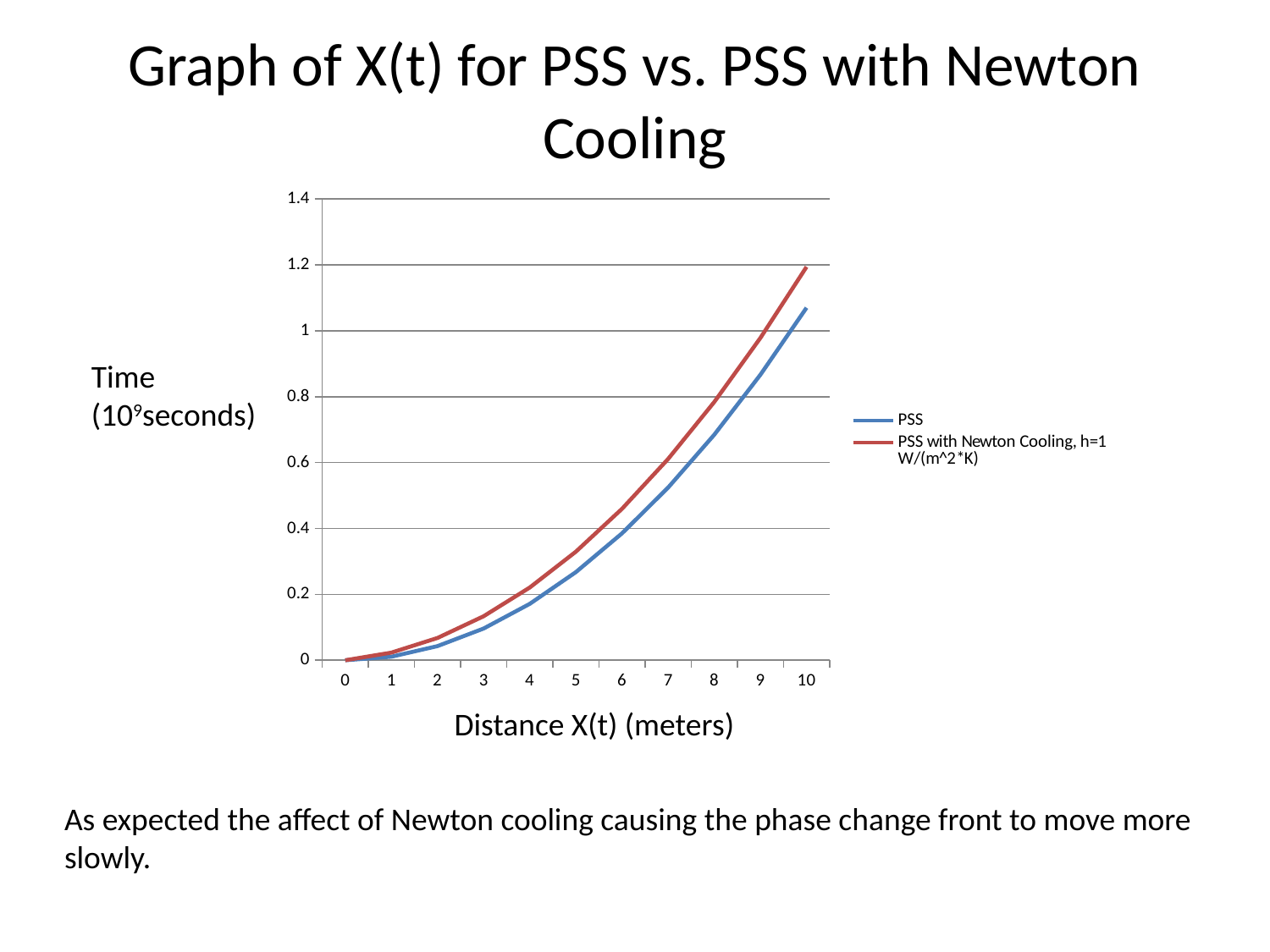

# Graph of X(t) for PSS vs. PSS with Newton Cooling

### Chart

| Category |  |  |
|---|---|---|
| 0.0 | 0.0 | 0.0 |
| 1.0 | 0.010699774609902 | 0.023111513157388 |
| 2.0 | 0.042799098439607 | 0.067622575534579 |
| 3.0 | 0.096297971489116 | 0.133533187131574 |
| 4.0 | 0.171196393758428 | 0.220843347948372 |
| 5.0 | 0.267494365247544 | 0.329553057984974 |
| 6.0 | 0.385191885956463 | 0.459662317241379 |
| 7.0 | 0.524288955885185 | 0.611171125717588 |
| 8.0 | 0.684785575033712 | 0.7840794834136 |
| 9.0 | 0.866681743402041 | 0.978387390329416 |
| 10.0 | 1.06997746099017 | 1.19409484646503 |
Time (109seconds)
Distance X(t) (meters)
As expected the affect of Newton cooling causing the phase change front to move more slowly.